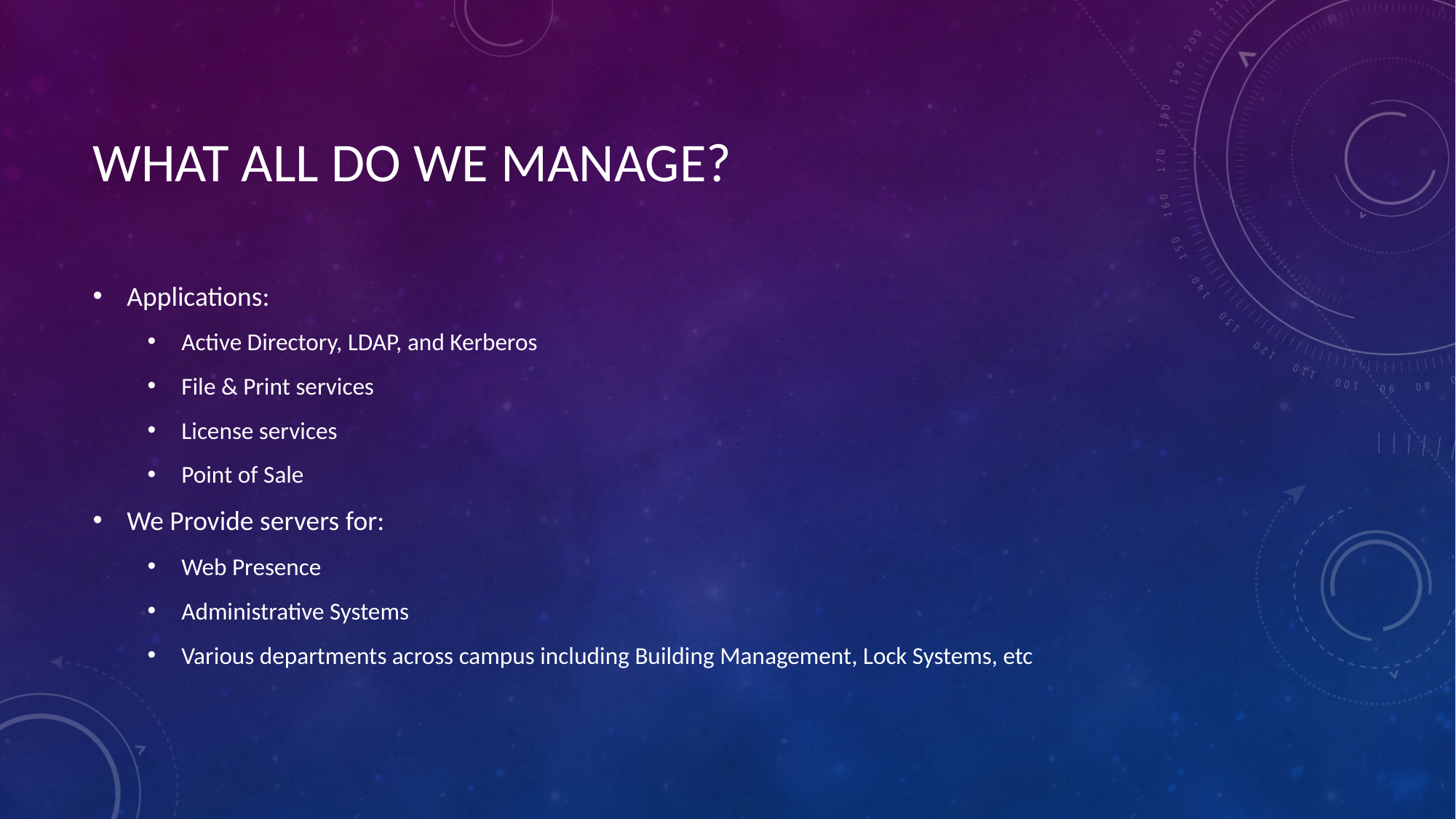

# WHAT ALL DO WE MANAGE?
Applications:
Active Directory, LDAP, and Kerberos
File & Print services
License services
Point of Sale
We Provide servers for:
Web Presence
Administrative Systems
Various departments across campus including Building Management, Lock Systems, etc